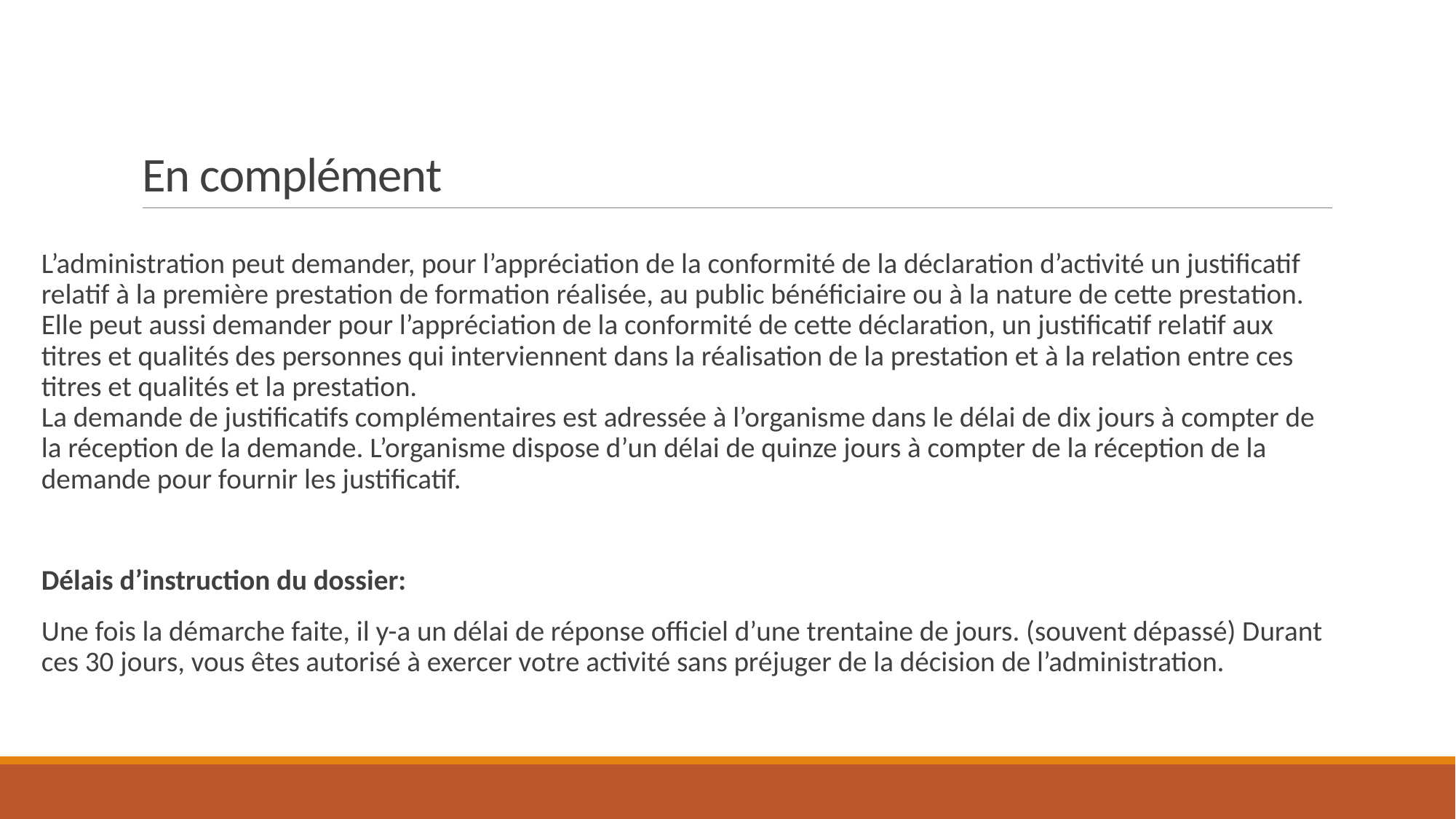

# En complément
L’administration peut demander, pour l’appréciation de la conformité de la déclaration d’activité un justificatif relatif à la première prestation de formation réalisée, au public bénéficiaire ou à la nature de cette prestation.
Elle peut aussi demander pour l’appréciation de la conformité de cette déclaration, un justificatif relatif aux titres et qualités des personnes qui interviennent dans la réalisation de la prestation et à la relation entre ces titres et qualités et la prestation.
La demande de justificatifs complémentaires est adressée à l’organisme dans le délai de dix jours à compter de la réception de la demande. L’organisme dispose d’un délai de quinze jours à compter de la réception de la demande pour fournir les justificatif.

Délais d’instruction du dossier:
Une fois la démarche faite, il y-a un délai de réponse officiel d’une trentaine de jours. (souvent dépassé) Durant ces 30 jours, vous êtes autorisé à exercer votre activité sans préjuger de la décision de l’administration.